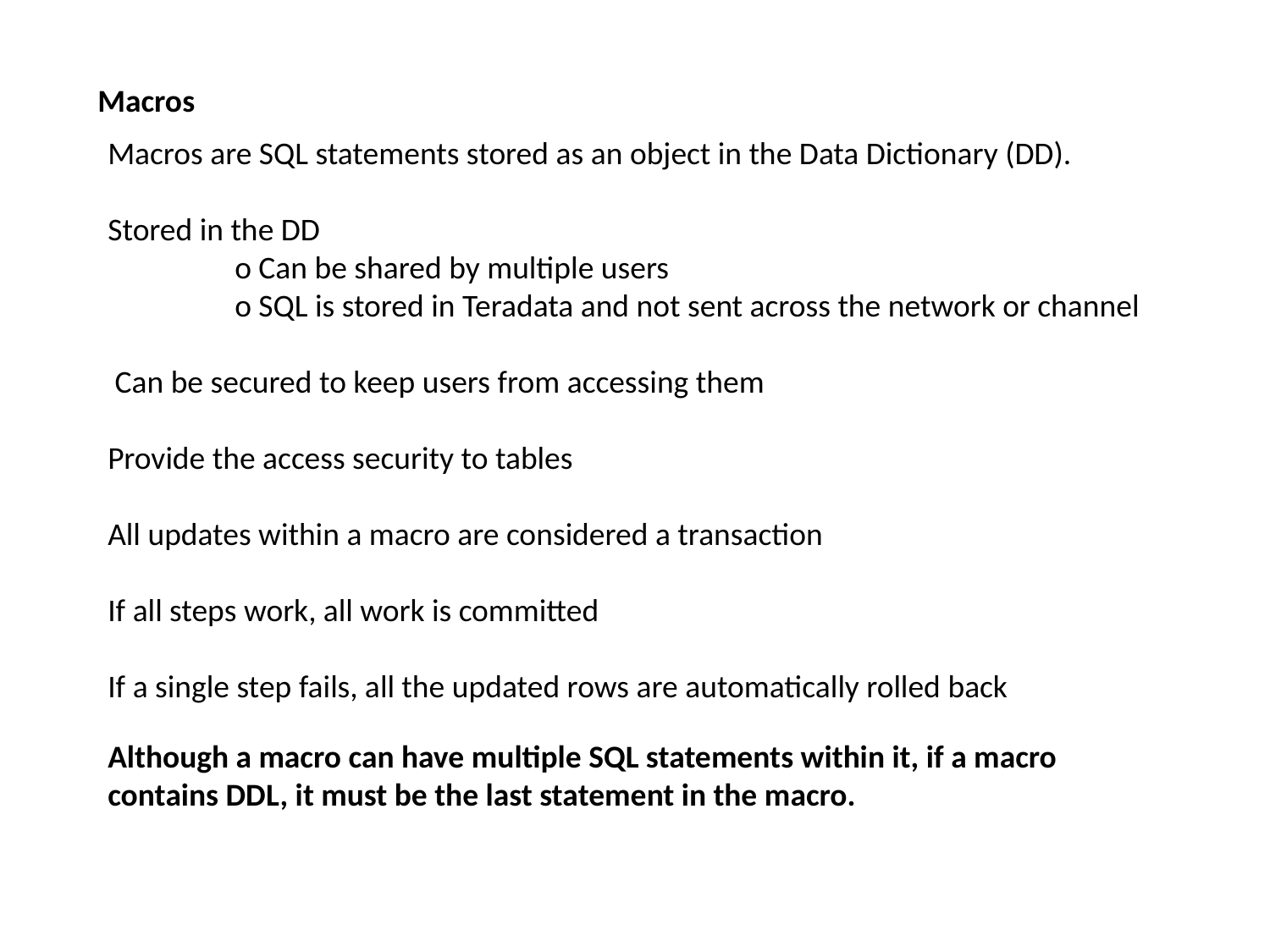

Macros
Macros are SQL statements stored as an object in the Data Dictionary (DD).

Stored in the DD
	o Can be shared by multiple users
	o SQL is stored in Teradata and not sent across the network or channel

 Can be secured to keep users from accessing them

Provide the access security to tables

All updates within a macro are considered a transaction

If all steps work, all work is committed

If a single step fails, all the updated rows are automatically rolled back
Although a macro can have multiple SQL statements within it, if a macro contains DDL, it must be the last statement in the macro.